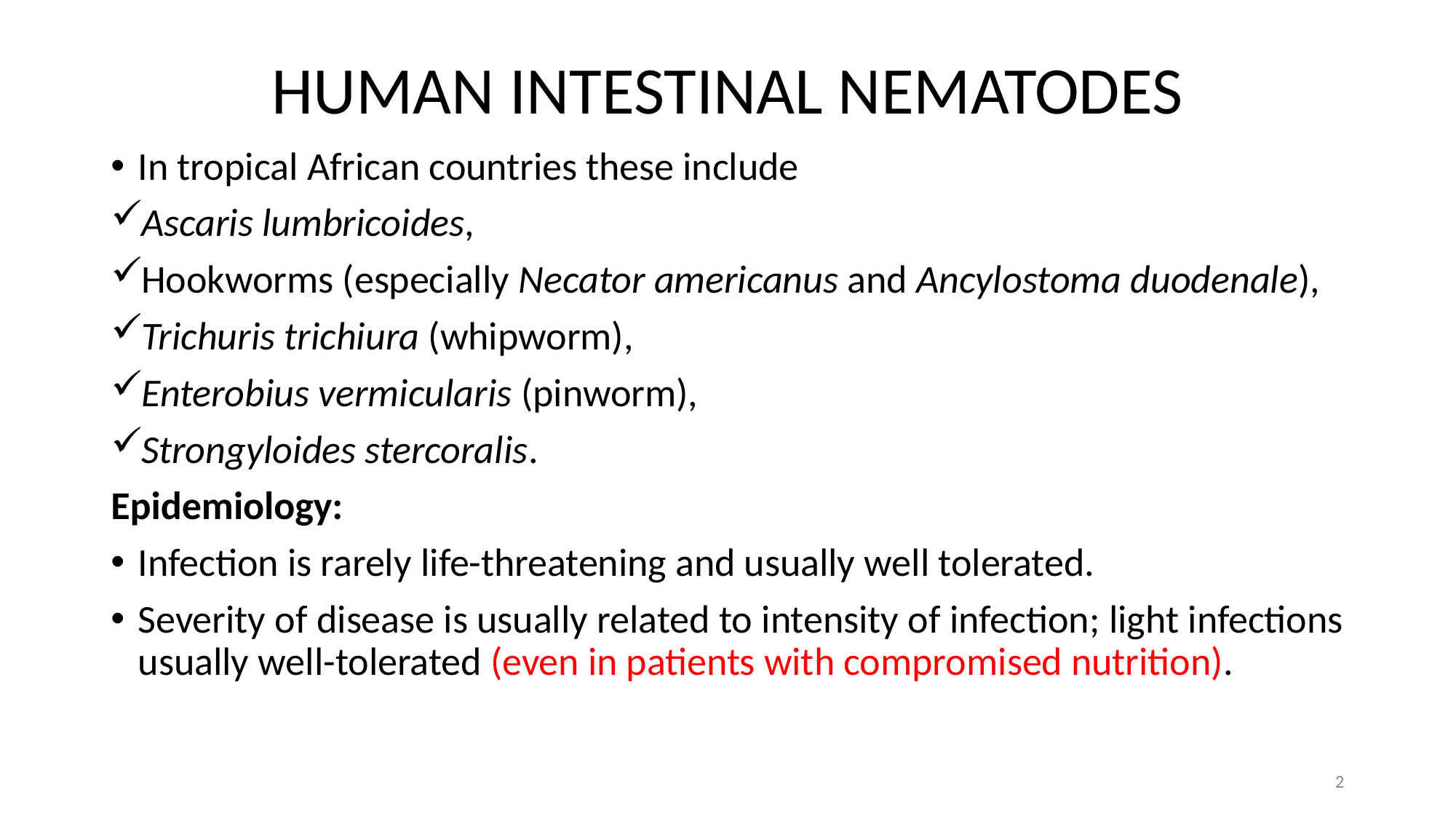

# HUMAN INTESTINAL NEMATODES
In tropical African countries these include
Ascaris lumbricoides,
Hookworms (especially Necator americanus and Ancylostoma duodenale),
Trichuris trichiura (whipworm),
Enterobius vermicularis (pinworm),
Strongyloides stercoralis.
Epidemiology:
Infection is rarely life-threatening and usually well tolerated.
Severity of disease is usually related to intensity of infection; light infections usually well-tolerated (even in patients with compromised nutrition).

2